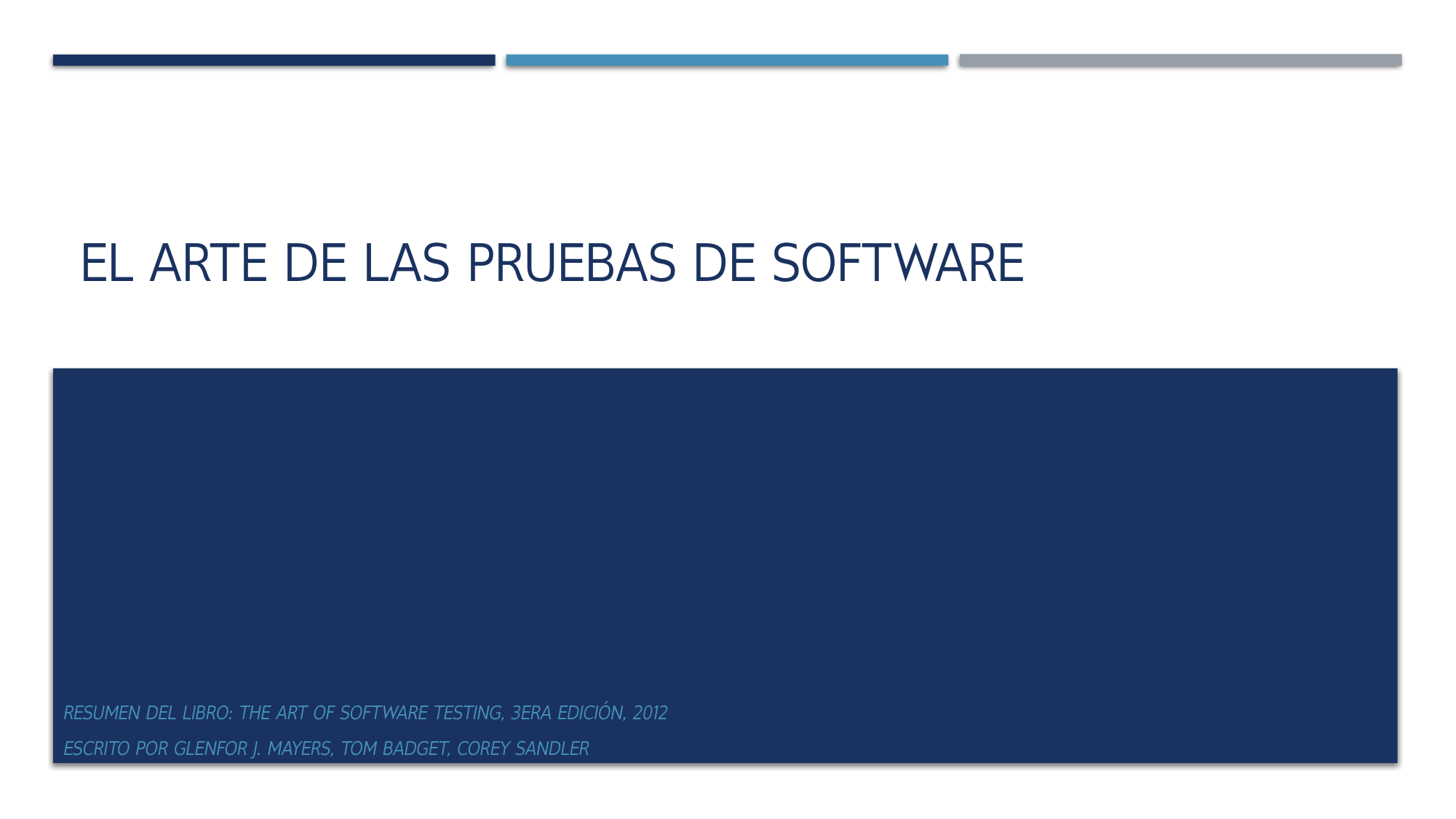

# El arte de las pruebas de software
Resumen del libro: The Art Of Software Testing, 3era edición, 2012
Escrito por Glenfor J. Mayers, Tom Badget, Corey Sandler